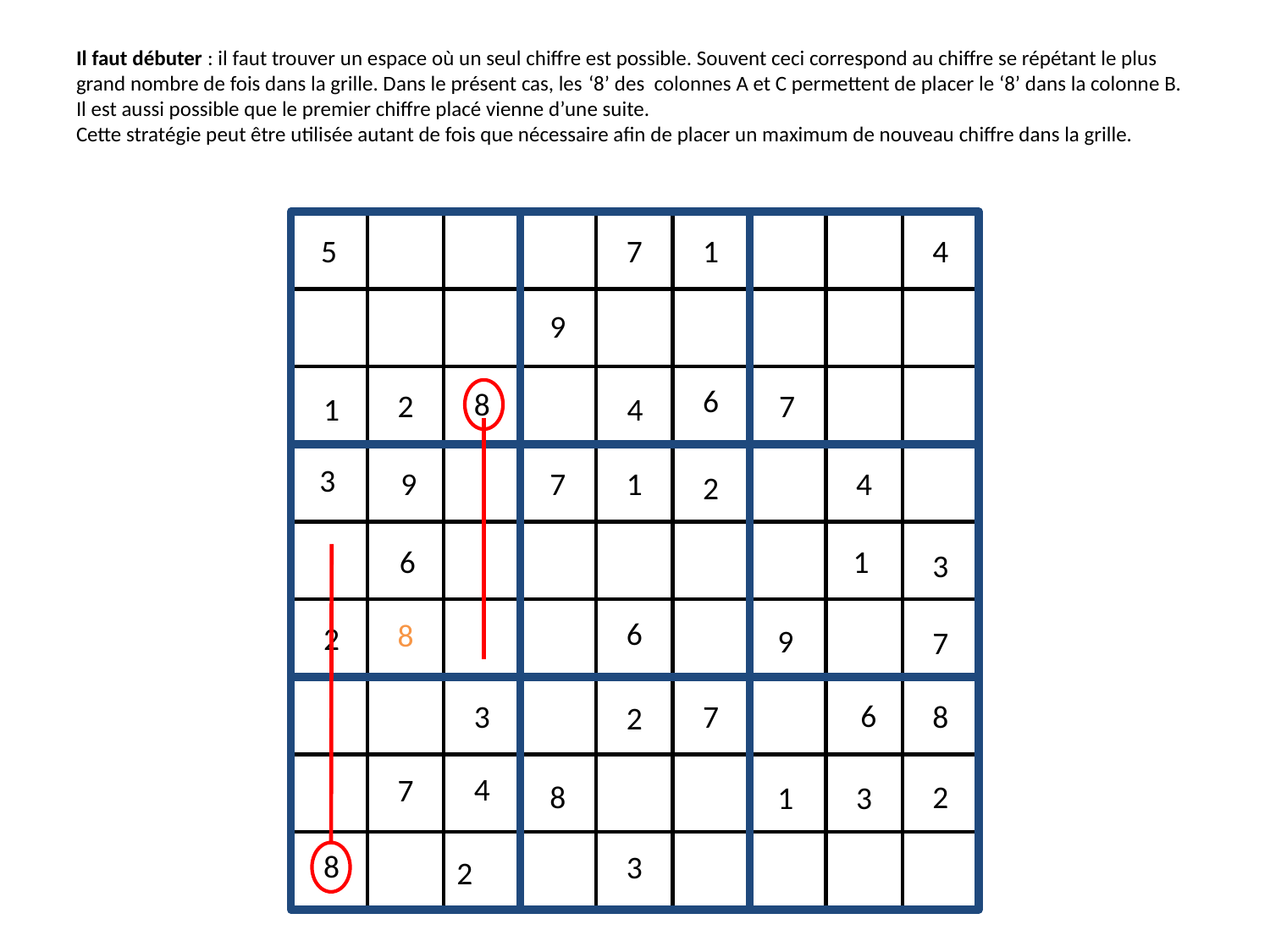

# Il faut débuter : il faut trouver un espace où un seul chiffre est possible. Souvent ceci correspond au chiffre se répétant le plus grand nombre de fois dans la grille. Dans le présent cas, les ‘8’ des  colonnes A et C permettent de placer le ‘8’ dans la colonne B.  Il est aussi possible que le premier chiffre placé vienne d’une suite. Cette stratégie peut être utilisée autant de fois que nécessaire afin de placer un maximum de nouveau chiffre dans la grille.

v
7
1
5
4

9

6
8
2
7
1
4

v

v
3
9
7
1
4
2
6
1
3
6
2
9
7

v
v
6
8
3
7
2
4
7
8
2
1
3
8
3
2

8